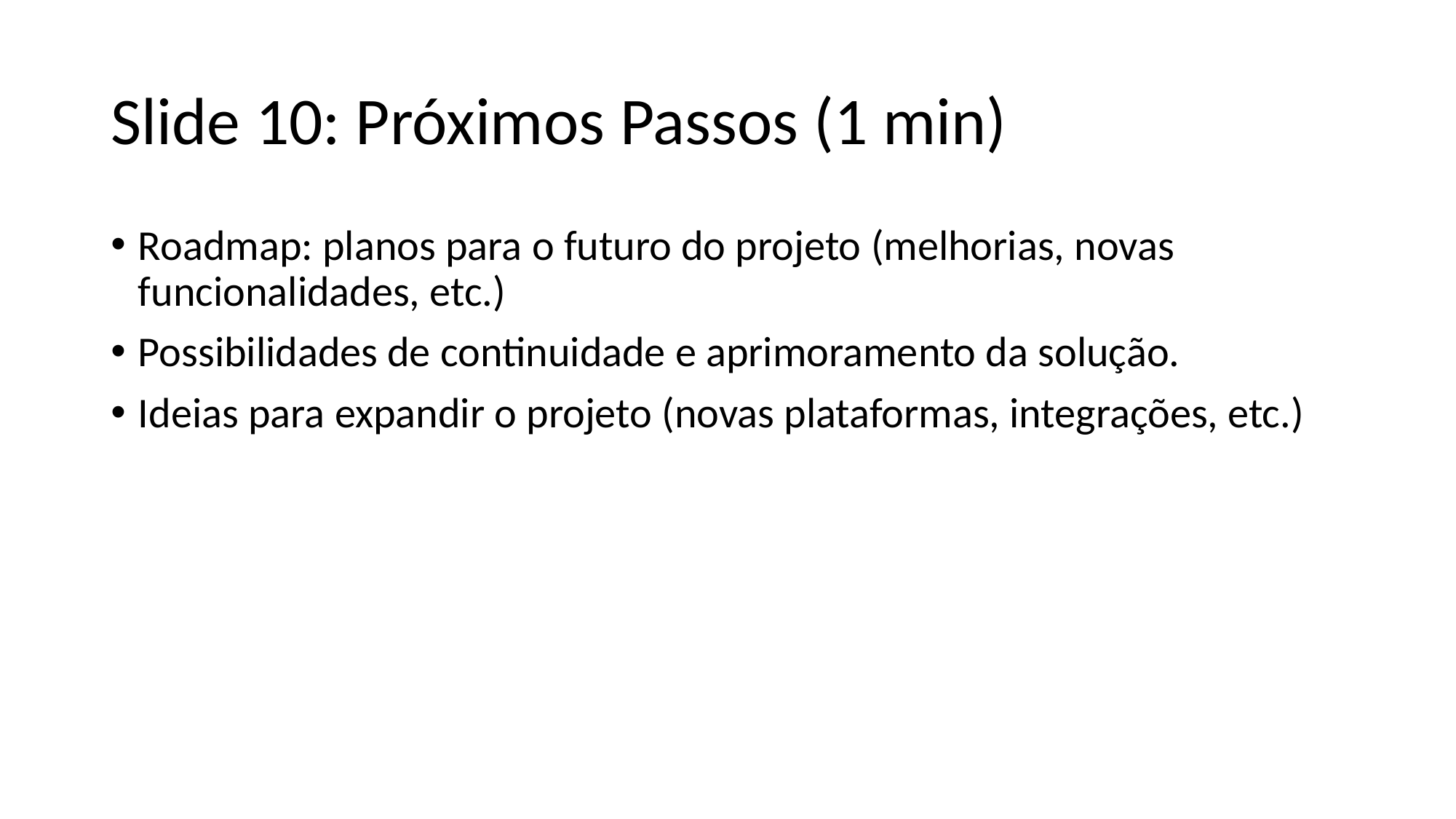

# Slide 10: Próximos Passos (1 min)
Roadmap: planos para o futuro do projeto (melhorias, novas funcionalidades, etc.)
Possibilidades de continuidade e aprimoramento da solução.
Ideias para expandir o projeto (novas plataformas, integrações, etc.)